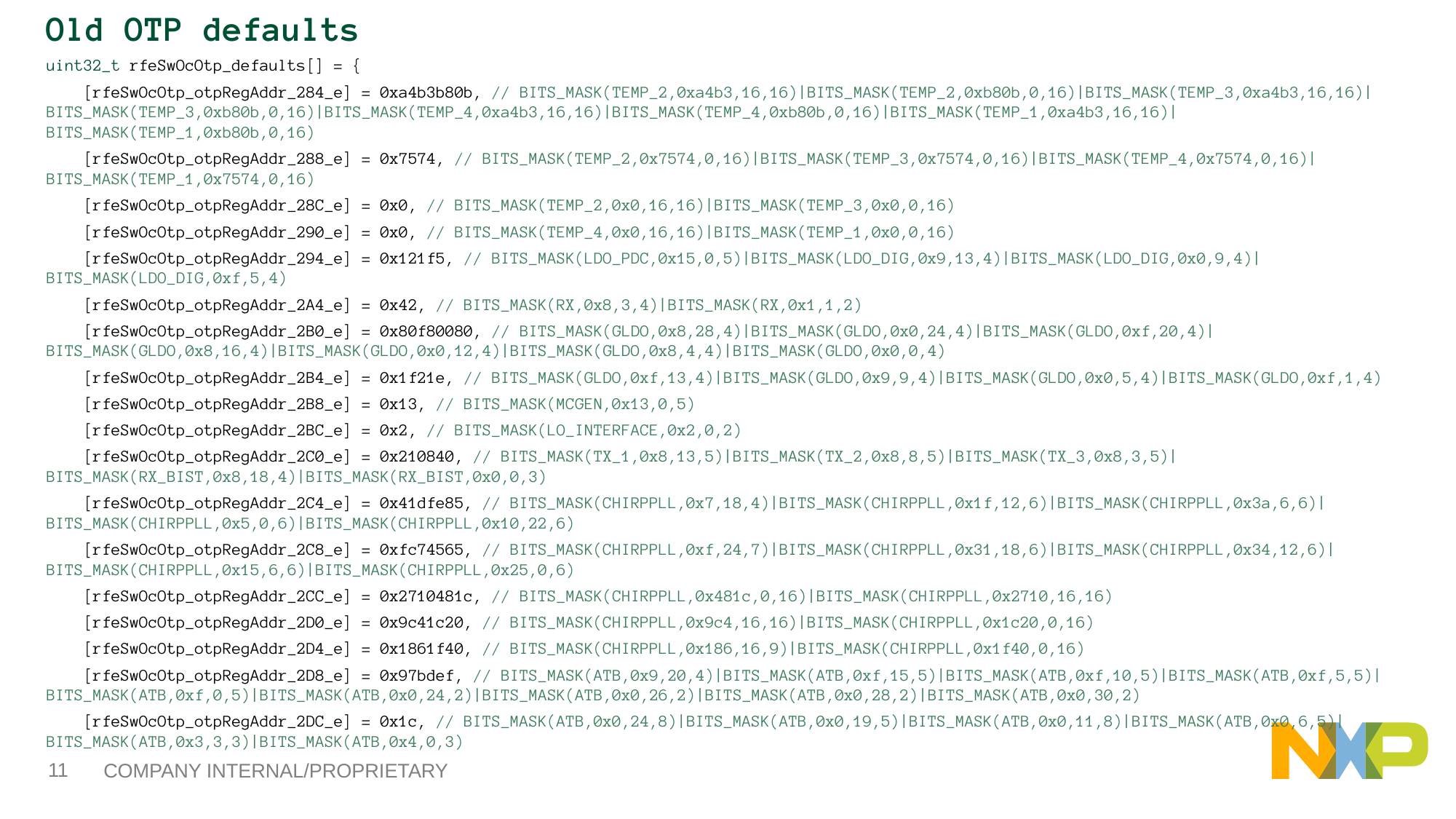

Old OTP defaults
uint32_t rfeSwOcOtp_defaults[] = {
    [rfeSwOcOtp_otpRegAddr_284_e] = 0xa4b3b80b, // BITS_MASK(TEMP_2,0xa4b3,16,16)|BITS_MASK(TEMP_2,0xb80b,0,16)|BITS_MASK(TEMP_3,0xa4b3,16,16)|BITS_MASK(TEMP_3,0xb80b,0,16)|BITS_MASK(TEMP_4,0xa4b3,16,16)|BITS_MASK(TEMP_4,0xb80b,0,16)|BITS_MASK(TEMP_1,0xa4b3,16,16)|BITS_MASK(TEMP_1,0xb80b,0,16)
    [rfeSwOcOtp_otpRegAddr_288_e] = 0x7574, // BITS_MASK(TEMP_2,0x7574,0,16)|BITS_MASK(TEMP_3,0x7574,0,16)|BITS_MASK(TEMP_4,0x7574,0,16)|BITS_MASK(TEMP_1,0x7574,0,16)
    [rfeSwOcOtp_otpRegAddr_28C_e] = 0x0, // BITS_MASK(TEMP_2,0x0,16,16)|BITS_MASK(TEMP_3,0x0,0,16)
    [rfeSwOcOtp_otpRegAddr_290_e] = 0x0, // BITS_MASK(TEMP_4,0x0,16,16)|BITS_MASK(TEMP_1,0x0,0,16)
    [rfeSwOcOtp_otpRegAddr_294_e] = 0x121f5, // BITS_MASK(LDO_PDC,0x15,0,5)|BITS_MASK(LDO_DIG,0x9,13,4)|BITS_MASK(LDO_DIG,0x0,9,4)|BITS_MASK(LDO_DIG,0xf,5,4)
    [rfeSwOcOtp_otpRegAddr_2A4_e] = 0x42, // BITS_MASK(RX,0x8,3,4)|BITS_MASK(RX,0x1,1,2)
    [rfeSwOcOtp_otpRegAddr_2B0_e] = 0x80f80080, // BITS_MASK(GLDO,0x8,28,4)|BITS_MASK(GLDO,0x0,24,4)|BITS_MASK(GLDO,0xf,20,4)|BITS_MASK(GLDO,0x8,16,4)|BITS_MASK(GLDO,0x0,12,4)|BITS_MASK(GLDO,0x8,4,4)|BITS_MASK(GLDO,0x0,0,4)
    [rfeSwOcOtp_otpRegAddr_2B4_e] = 0x1f21e, // BITS_MASK(GLDO,0xf,13,4)|BITS_MASK(GLDO,0x9,9,4)|BITS_MASK(GLDO,0x0,5,4)|BITS_MASK(GLDO,0xf,1,4)
    [rfeSwOcOtp_otpRegAddr_2B8_e] = 0x13, // BITS_MASK(MCGEN,0x13,0,5)
    [rfeSwOcOtp_otpRegAddr_2BC_e] = 0x2, // BITS_MASK(LO_INTERFACE,0x2,0,2)
    [rfeSwOcOtp_otpRegAddr_2C0_e] = 0x210840, // BITS_MASK(TX_1,0x8,13,5)|BITS_MASK(TX_2,0x8,8,5)|BITS_MASK(TX_3,0x8,3,5)|BITS_MASK(RX_BIST,0x8,18,4)|BITS_MASK(RX_BIST,0x0,0,3)
    [rfeSwOcOtp_otpRegAddr_2C4_e] = 0x41dfe85, // BITS_MASK(CHIRPPLL,0x7,18,4)|BITS_MASK(CHIRPPLL,0x1f,12,6)|BITS_MASK(CHIRPPLL,0x3a,6,6)|BITS_MASK(CHIRPPLL,0x5,0,6)|BITS_MASK(CHIRPPLL,0x10,22,6)
    [rfeSwOcOtp_otpRegAddr_2C8_e] = 0xfc74565, // BITS_MASK(CHIRPPLL,0xf,24,7)|BITS_MASK(CHIRPPLL,0x31,18,6)|BITS_MASK(CHIRPPLL,0x34,12,6)|BITS_MASK(CHIRPPLL,0x15,6,6)|BITS_MASK(CHIRPPLL,0x25,0,6)
    [rfeSwOcOtp_otpRegAddr_2CC_e] = 0x2710481c, // BITS_MASK(CHIRPPLL,0x481c,0,16)|BITS_MASK(CHIRPPLL,0x2710,16,16)
    [rfeSwOcOtp_otpRegAddr_2D0_e] = 0x9c41c20, // BITS_MASK(CHIRPPLL,0x9c4,16,16)|BITS_MASK(CHIRPPLL,0x1c20,0,16)
    [rfeSwOcOtp_otpRegAddr_2D4_e] = 0x1861f40, // BITS_MASK(CHIRPPLL,0x186,16,9)|BITS_MASK(CHIRPPLL,0x1f40,0,16)
    [rfeSwOcOtp_otpRegAddr_2D8_e] = 0x97bdef, // BITS_MASK(ATB,0x9,20,4)|BITS_MASK(ATB,0xf,15,5)|BITS_MASK(ATB,0xf,10,5)|BITS_MASK(ATB,0xf,5,5)|BITS_MASK(ATB,0xf,0,5)|BITS_MASK(ATB,0x0,24,2)|BITS_MASK(ATB,0x0,26,2)|BITS_MASK(ATB,0x0,28,2)|BITS_MASK(ATB,0x0,30,2)
    [rfeSwOcOtp_otpRegAddr_2DC_e] = 0x1c, // BITS_MASK(ATB,0x0,24,8)|BITS_MASK(ATB,0x0,19,5)|BITS_MASK(ATB,0x0,11,8)|BITS_MASK(ATB,0x0,6,5)|BITS_MASK(ATB,0x3,3,3)|BITS_MASK(ATB,0x4,0,3)